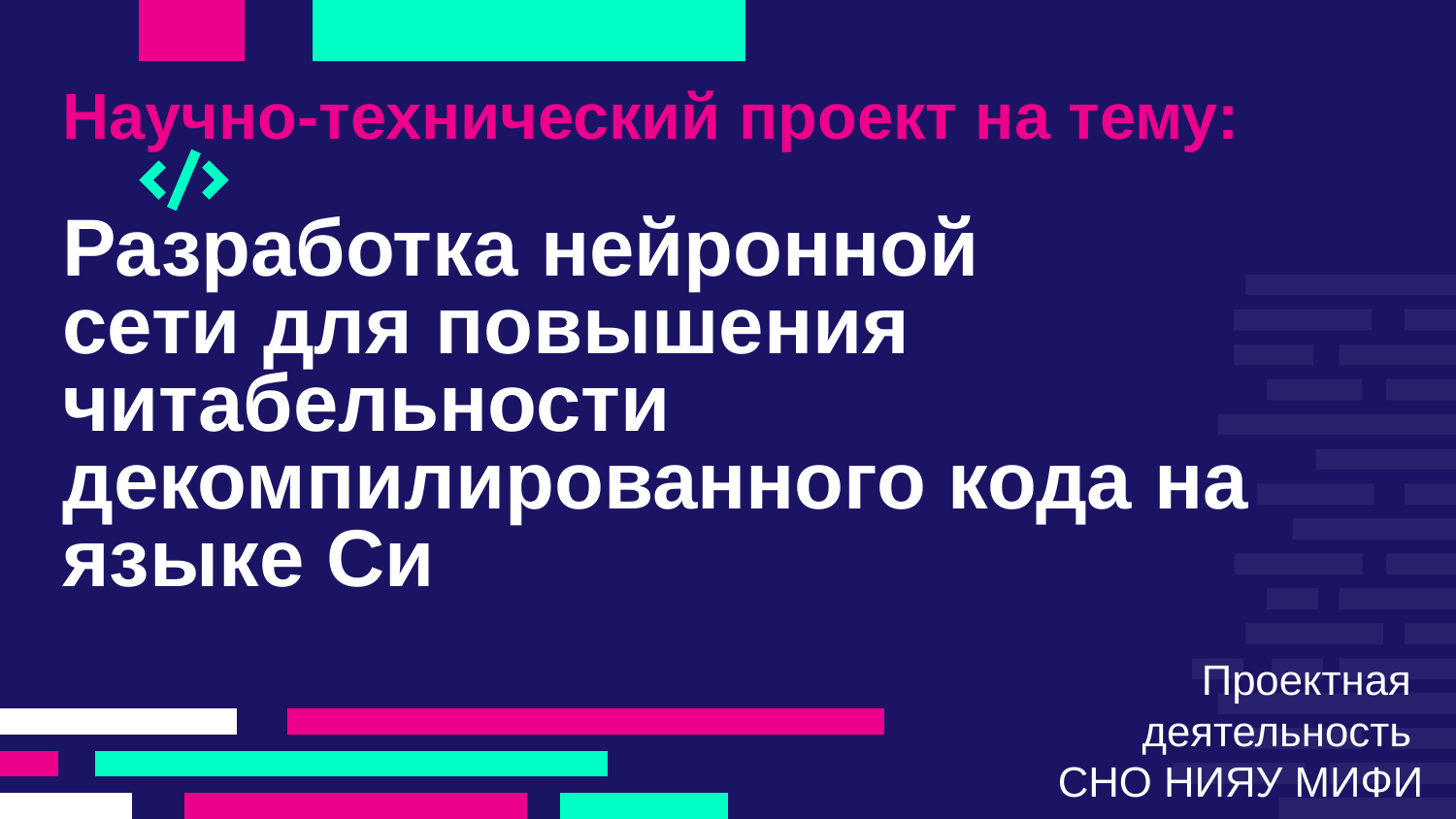

# Научно-технический проект на тему: Разработка нейронной сети для повышения читабельности декомпилированного кода на языке Си

Проектная
деятельность
СНО НИЯУ МИФИ